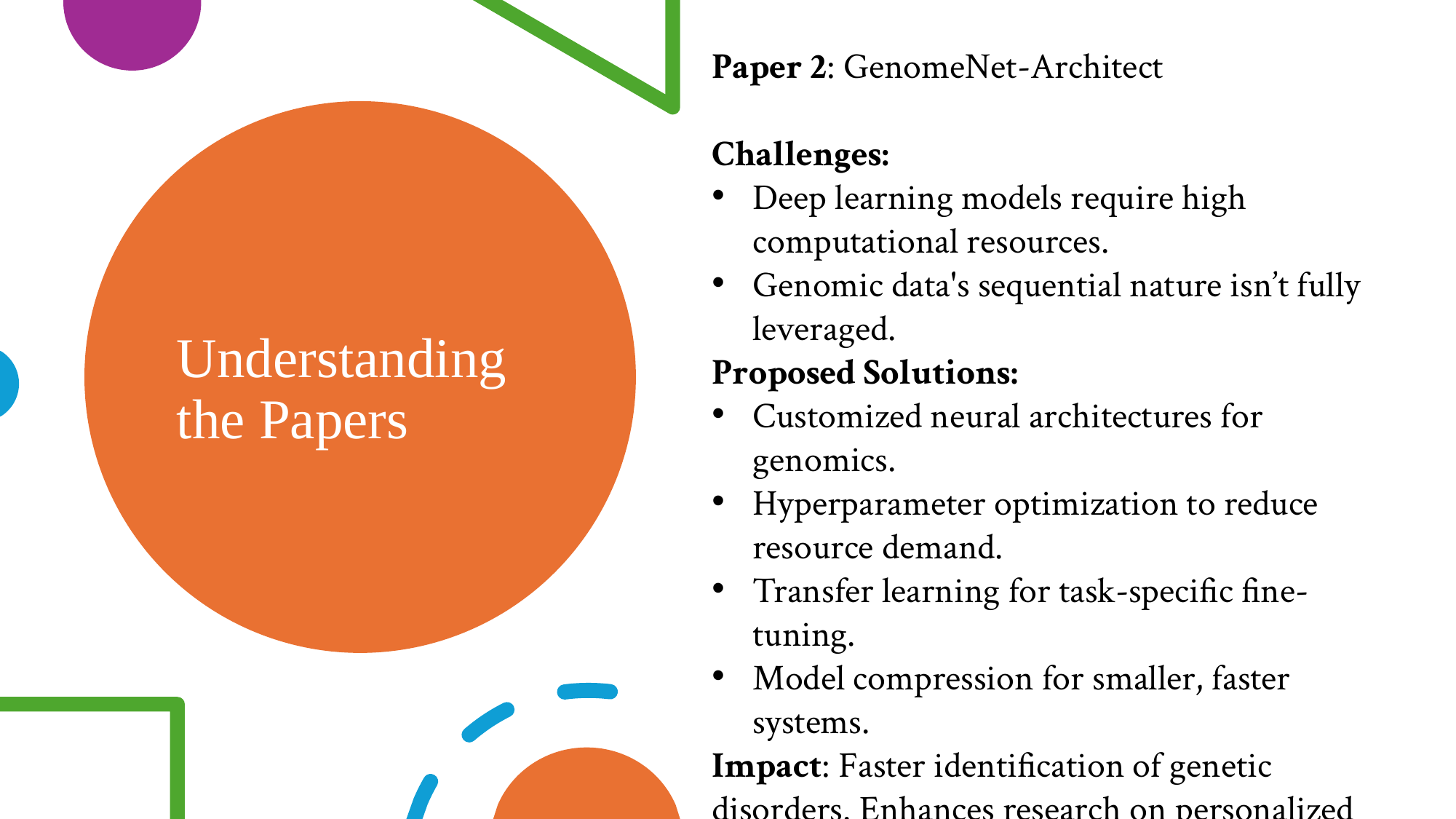

Paper 2: GenomeNet-Architect

Challenges:
Deep learning models require high computational resources.
Genomic data's sequential nature isn’t fully leveraged.
Proposed Solutions:
Customized neural architectures for genomics.
Hyperparameter optimization to reduce resource demand.
Transfer learning for task-specific fine-tuning.
Model compression for smaller, faster systems.
Impact: Faster identification of genetic disorders. Enhances research on personalized treatment plans.

# Understanding the Papers